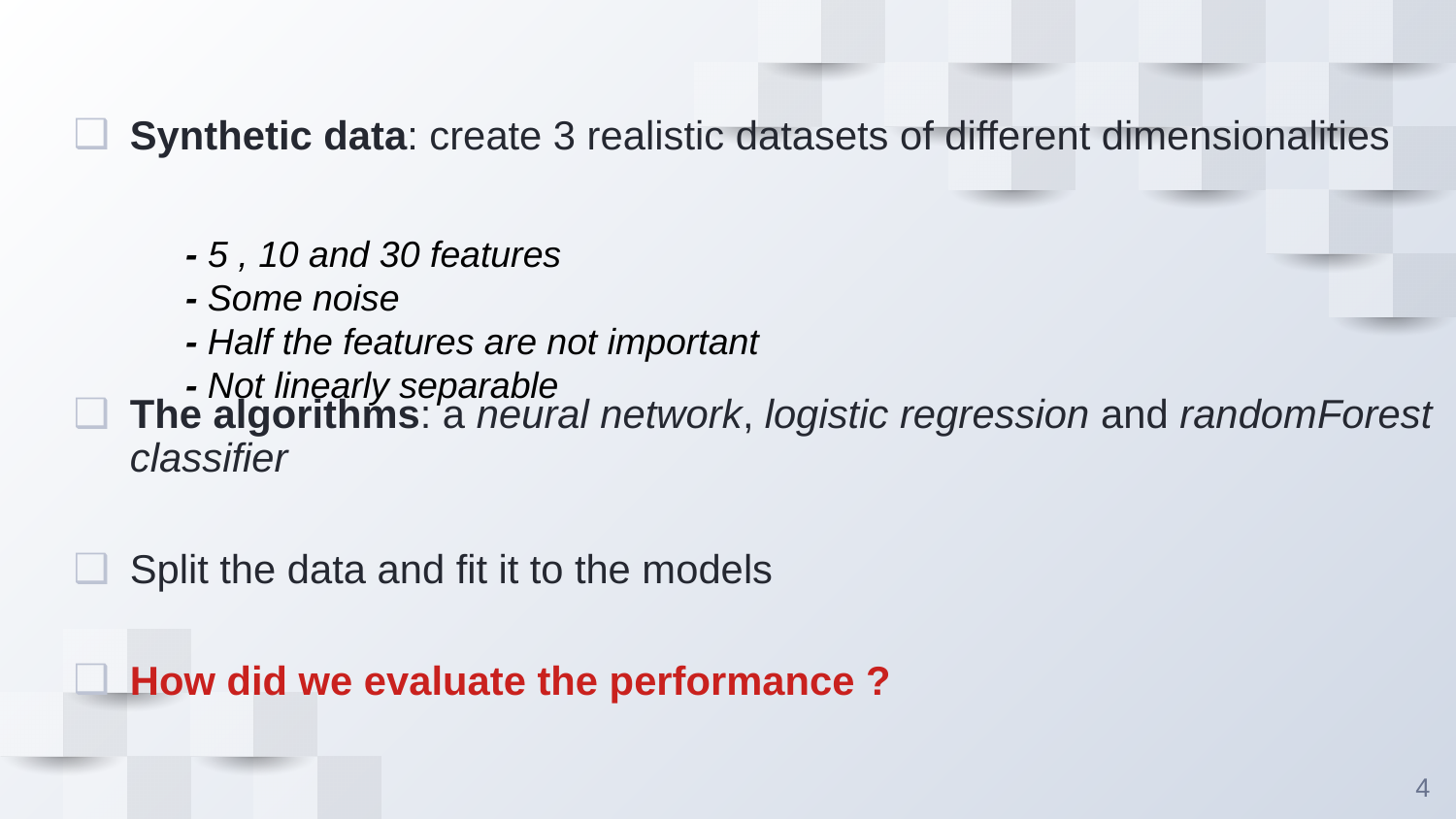

Synthetic data: create 3 realistic datasets of different dimensionalities

The algorithms: a neural network, logistic regression and randomForest classifier

Split the data and fit it to the models

How did we evaluate the performance ?
- 5 , 10 and 30 features
- Some noise
- Half the features are not important
- Not linearly separable
4